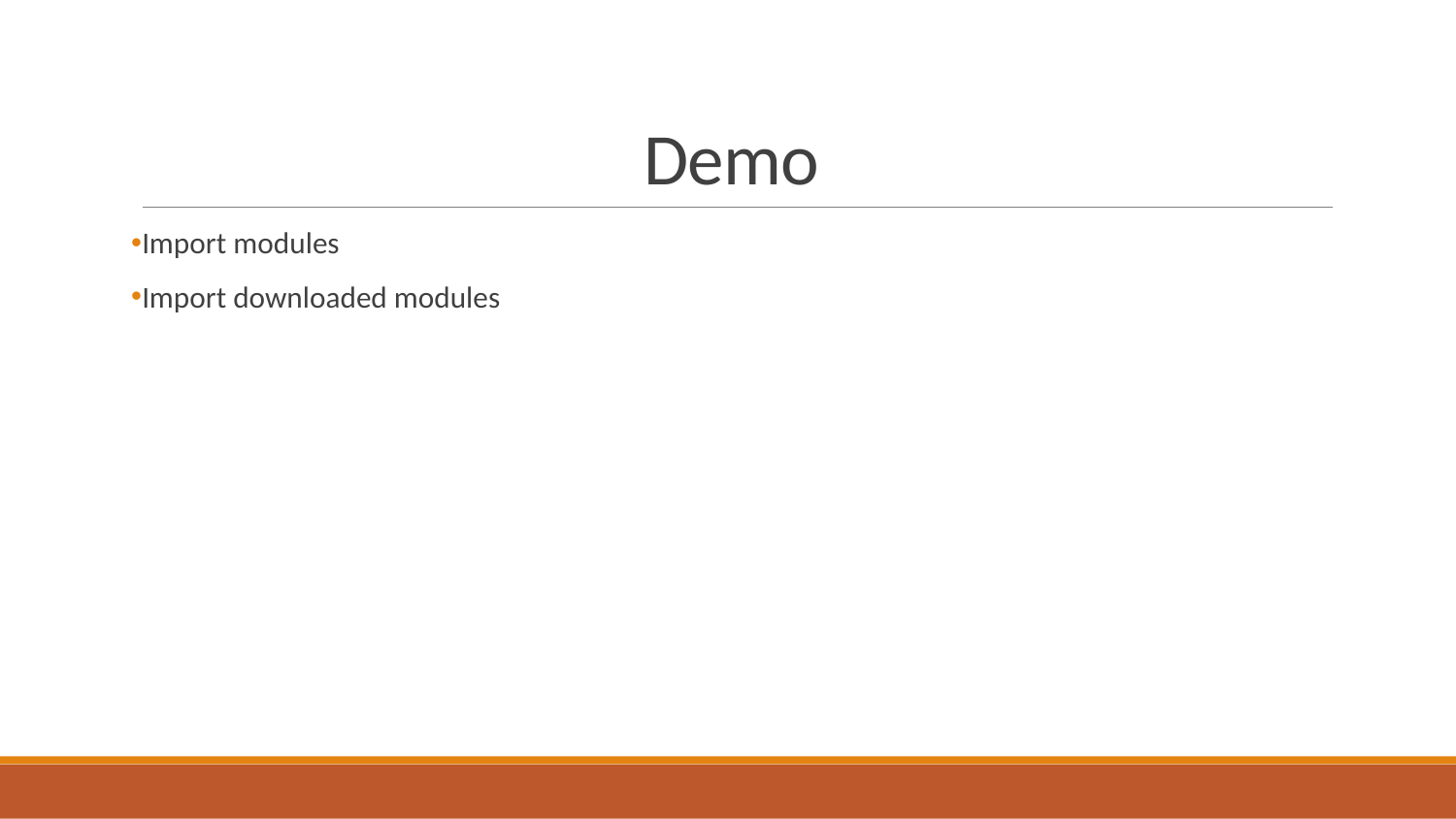

# Demo
Import modules
Import downloaded modules